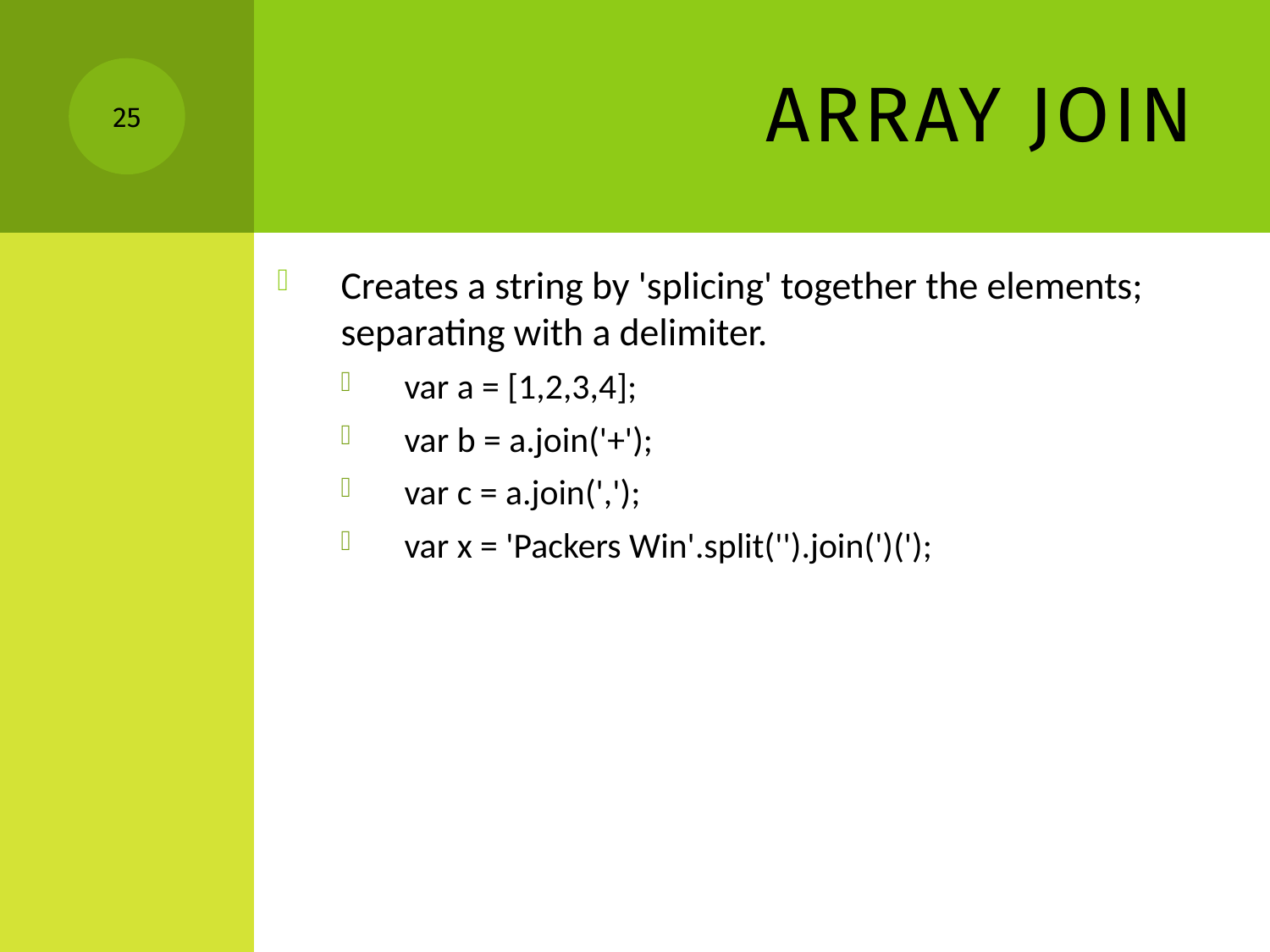

# Array Join
25
Creates a string by 'splicing' together the elements; separating with a delimiter.
var a = [1,2,3,4];
var b = a.join('+');
var c = a.join(',');
var x = 'Packers Win'.split('').join(')(');